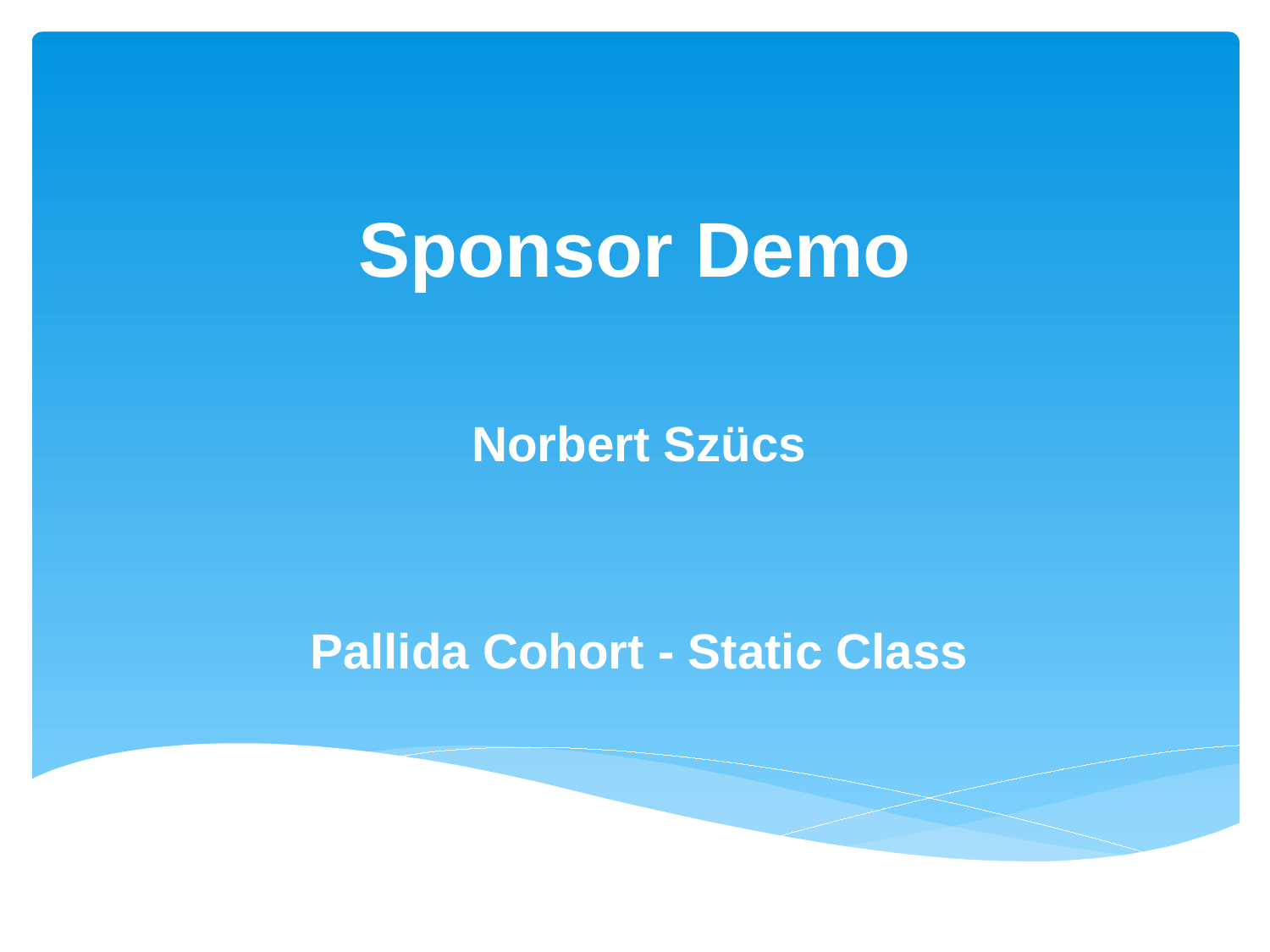

# Sponsor Demo
Norbert Szücs

Pallida Cohort - Static Class